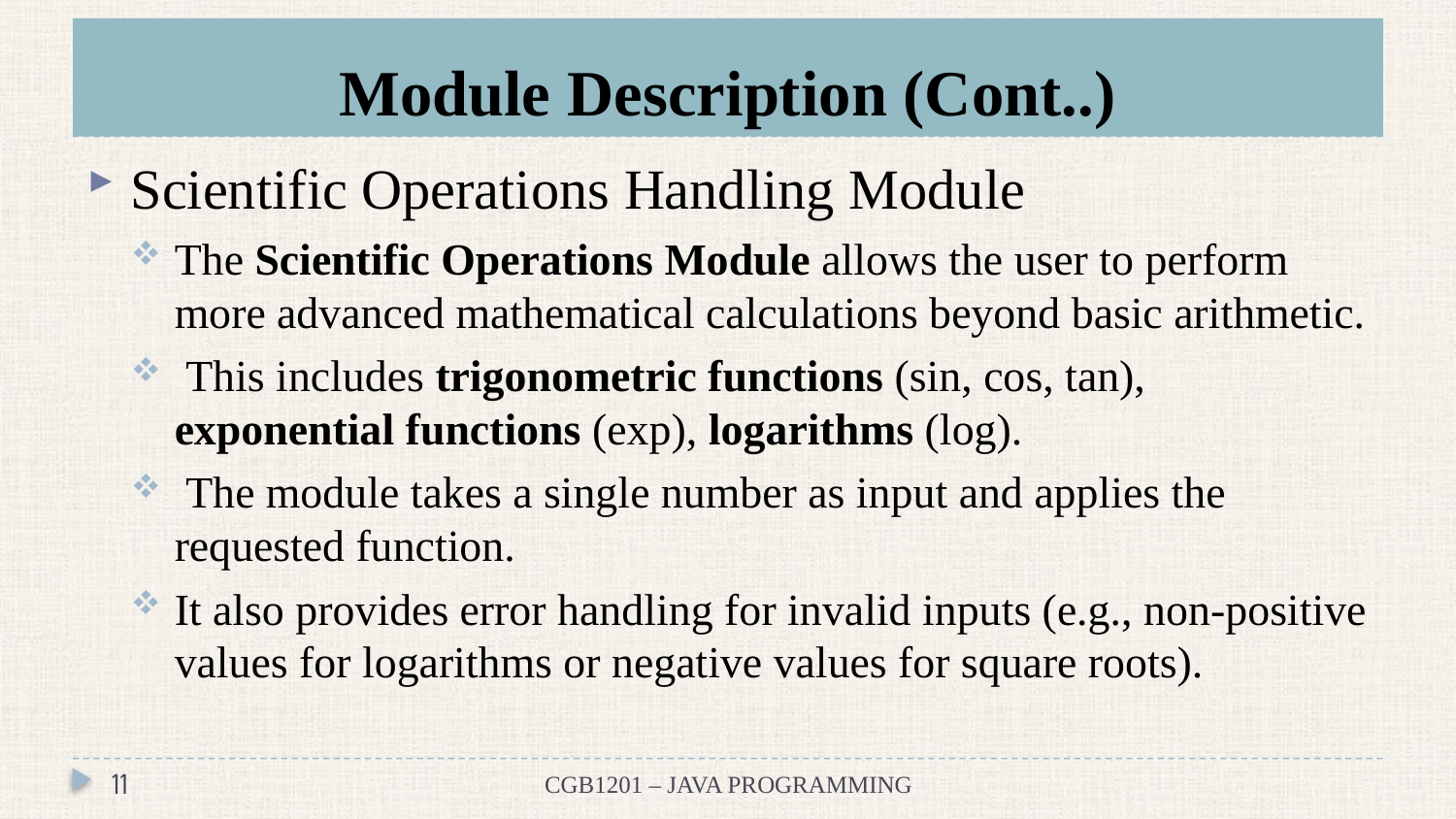

# Module Description (Cont..)
Scientific Operations Handling Module
The Scientific Operations Module allows the user to perform more advanced mathematical calculations beyond basic arithmetic.
 This includes trigonometric functions (sin, cos, tan), exponential functions (exp), logarithms (log).
 The module takes a single number as input and applies the requested function.
It also provides error handling for invalid inputs (e.g., non-positive values for logarithms or negative values for square roots).

11
CGB1201 – JAVA PROGRAMMING